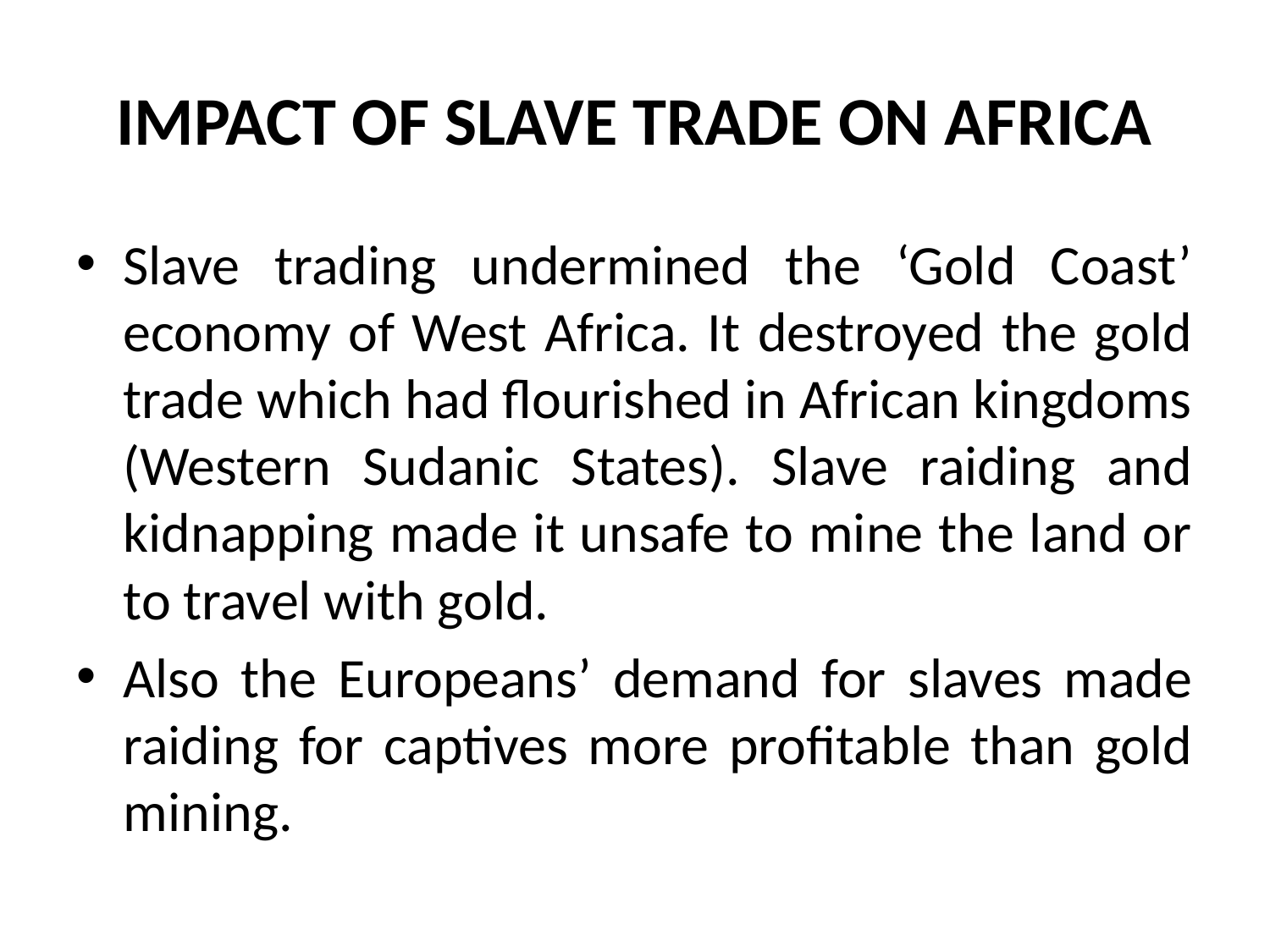

# IMPACT OF SLAVE TRADE ON AFRICA
Slave trading undermined the ‘Gold Coast’ economy of West Africa. It destroyed the gold trade which had flourished in African kingdoms (Western Sudanic States). Slave raiding and kidnapping made it unsafe to mine the land or to travel with gold.
Also the Europeans’ demand for slaves made raiding for captives more profitable than gold mining.